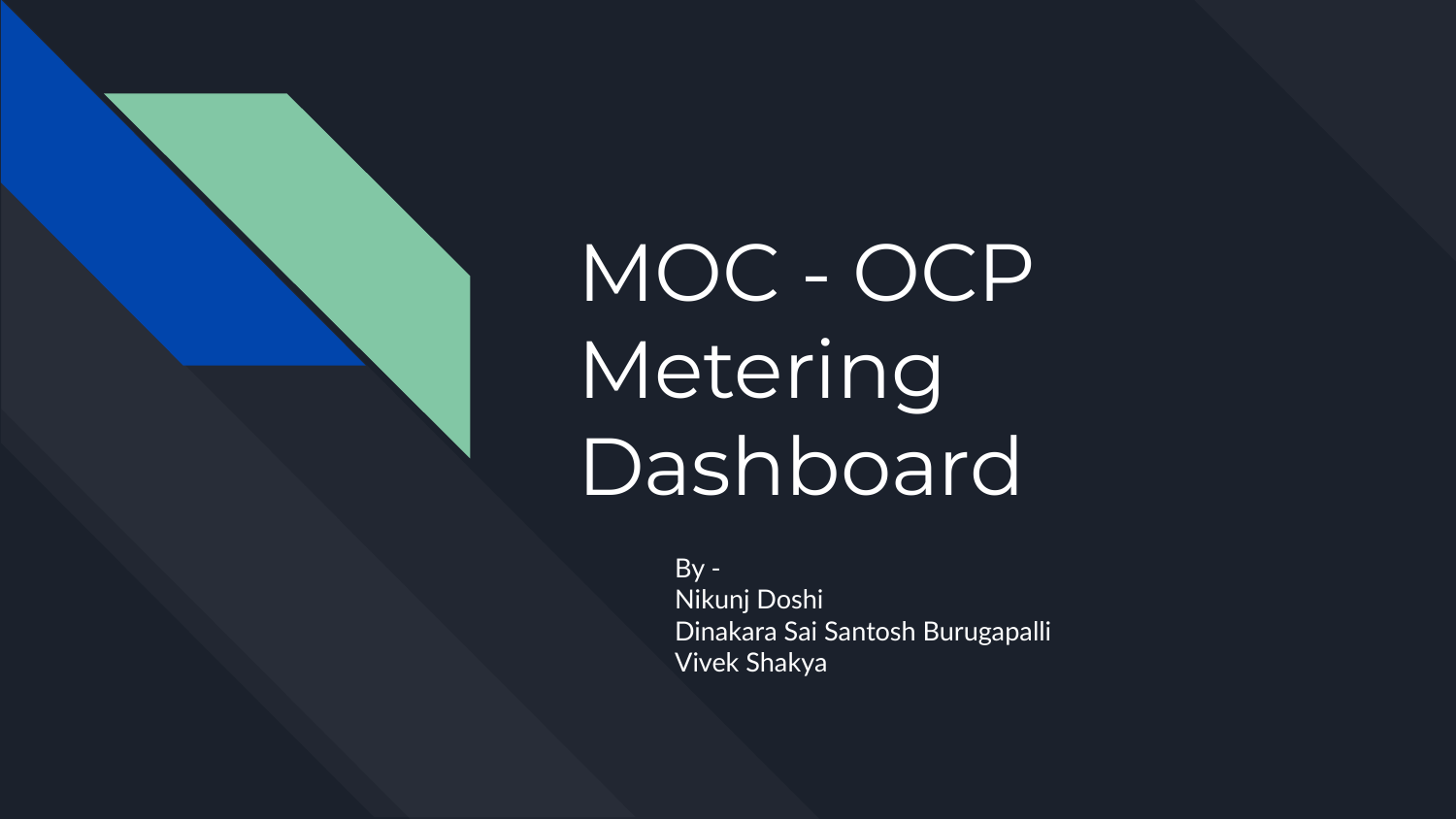

# MOC - OCP Metering Dashboard
By -
Nikunj Doshi
Dinakara Sai Santosh Burugapalli
Vivek Shakya